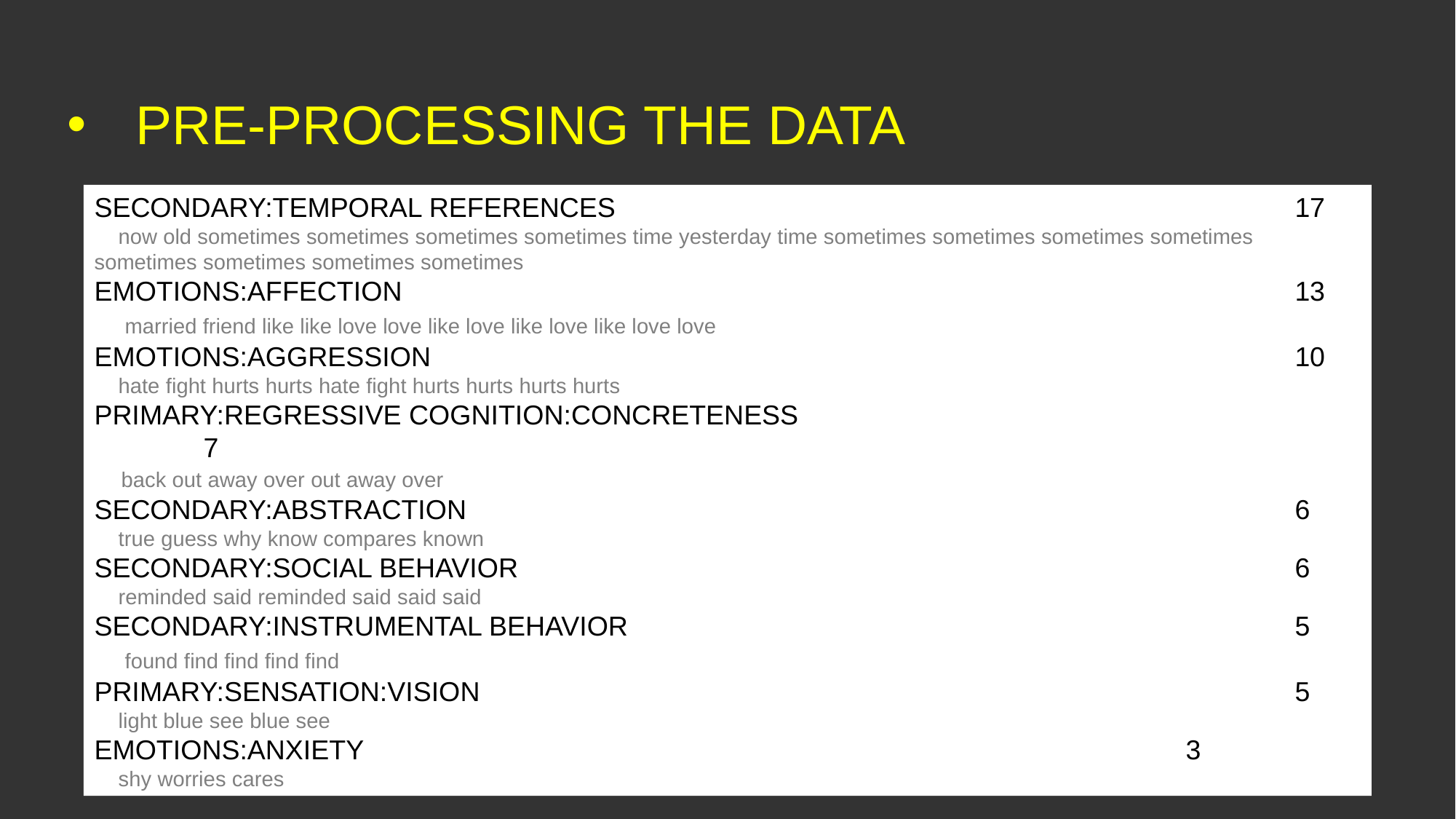

PRE-PROCESSING THE DATA
SECONDARY:TEMPORAL REFERENCES                                   				17
    now old sometimes sometimes sometimes sometimes time yesterday time sometimes sometimes sometimes sometimes sometimes sometimes sometimes sometimes
EMOTIONS:AFFECTION                                              					13
    married friend like like love love like love like love like love love
EMOTIONS:AGGRESSION                                             				 	10
    hate fight hurts hurts hate fight hurts hurts hurts hurts
PRIMARY:REGRESSIVE COGNITION:CONCRETENESS                        	                  		7
    back out away over out away over
SECONDARY:ABSTRACTION                                            					6
    true guess why know compares known
SECONDARY:SOCIAL BEHAVIOR                                       					6
    reminded said reminded said said said
SECONDARY:INSTRUMENTAL BEHAVIOR                                  				5
    found find find find find
PRIMARY:SENSATION:VISION                                        					5
    light blue see blue see
EMOTIONS:ANXIETY                                                 					3
    shy worries cares